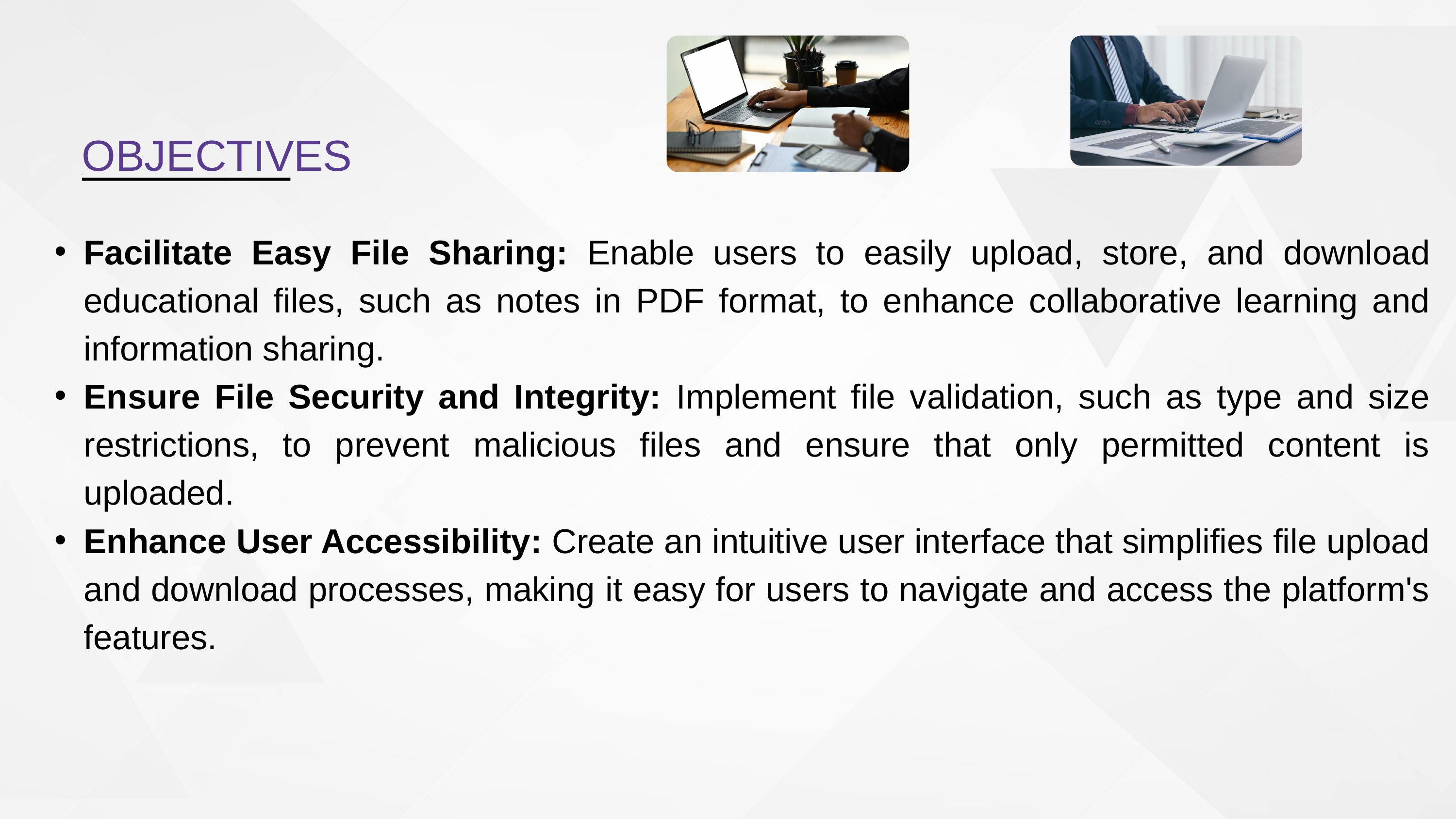

OBJECTIVES

Facilitate Easy File Sharing: Enable users to easily upload, store, and download educational files, such as notes in PDF format, to enhance collaborative learning and information sharing.
Ensure File Security and Integrity: Implement file validation, such as type and size restrictions, to prevent malicious files and ensure that only permitted content is uploaded.
Enhance User Accessibility: Create an intuitive user interface that simplifies file upload and download processes, making it easy for users to navigate and access the platform's features.